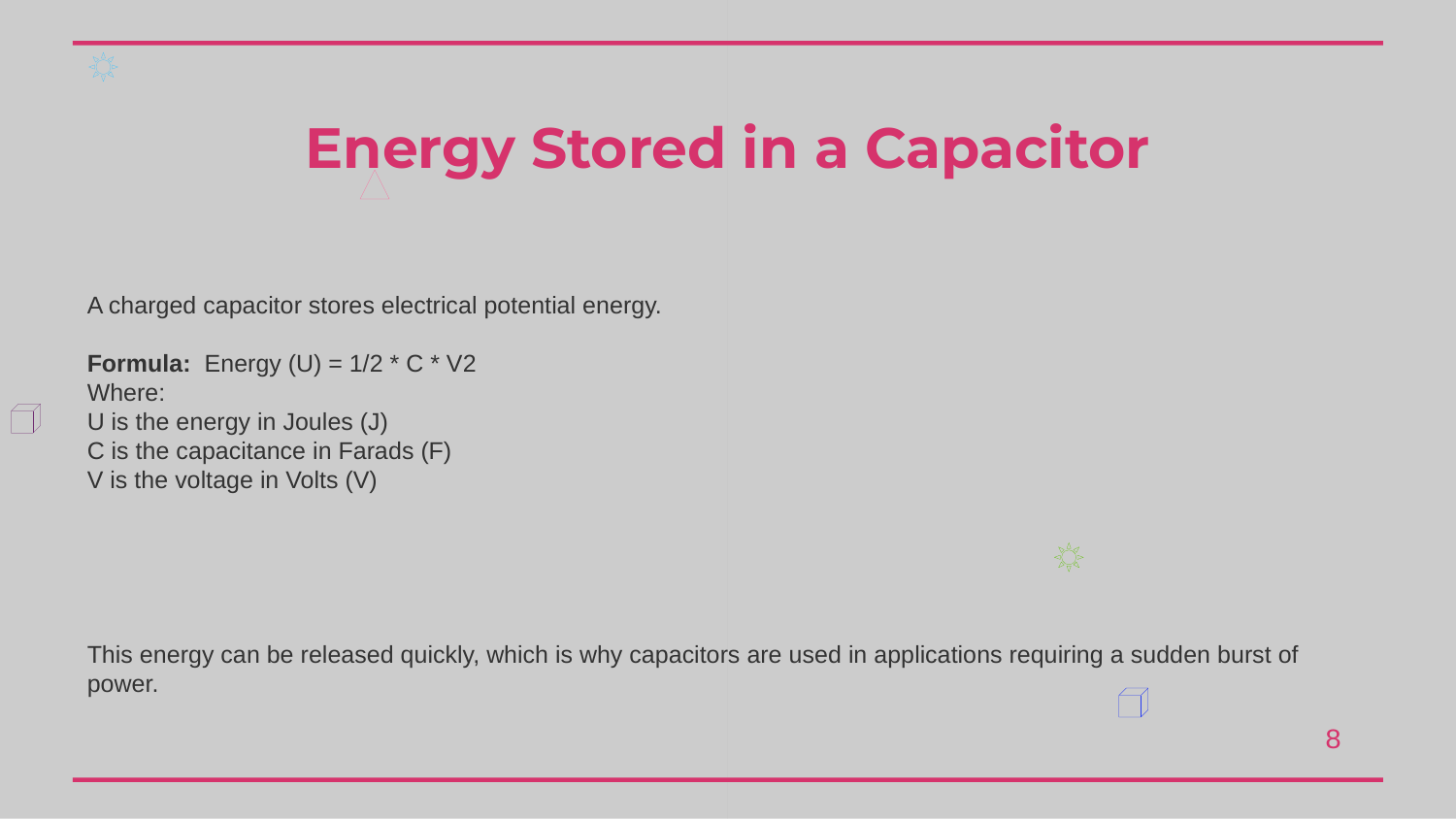

Energy Stored in a Capacitor

A charged capacitor stores electrical potential energy.

Formula:  Energy (U) = 1/2 * C * V2
Where:
U is the energy in Joules (J)
C is the capacitance in Farads (F)
V is the voltage in Volts (V)

This energy can be released quickly, which is why capacitors are used in applications requiring a sudden burst of power.

8